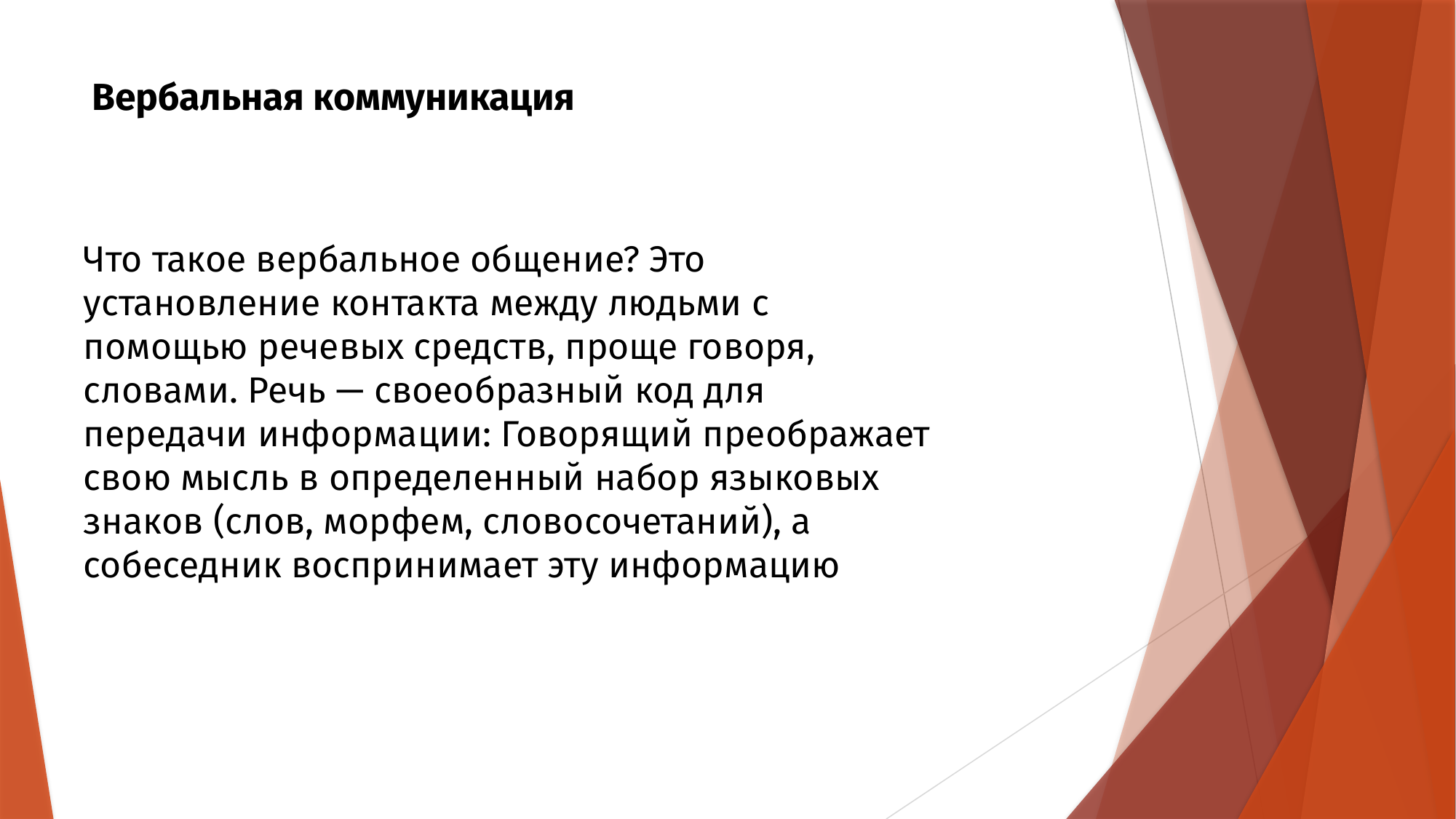

Вербальная коммуникация

# Что такое вербальное общение? Это установление контакта между людьми с помощью речевых средств, проще говоря, словами. Речь — своеобразный код для передачи информации: Говорящий преображает свою мысль в определенный набор языковых знаков (слов, морфем, словосочетаний), а собеседник воспринимает эту информацию